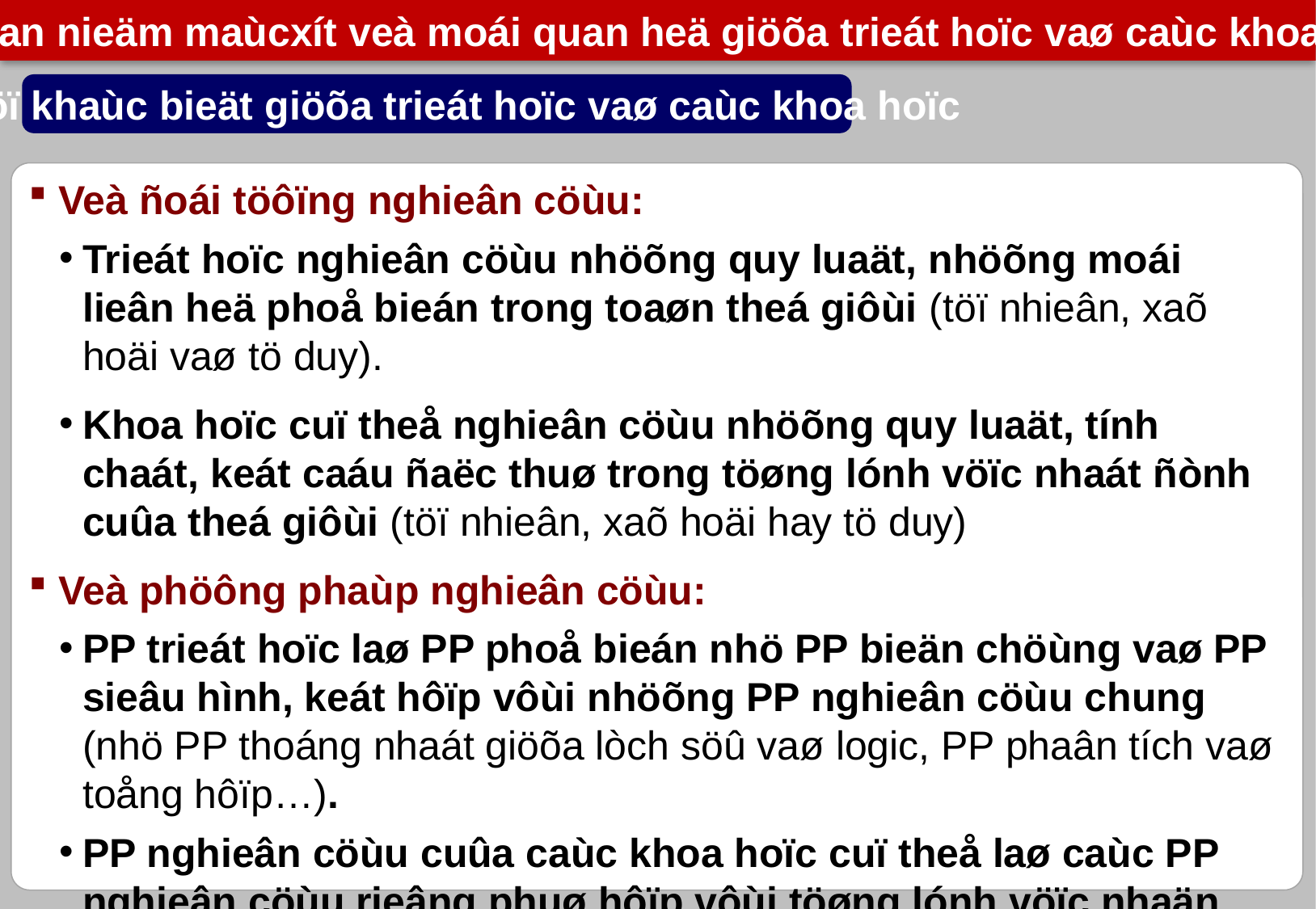

4. Quan nieäm maùcxít veà moái quan heä giöõa trieát hoïc vaø caùc khoa hoïc
Söï khaùc bieät giöõa trieát hoïc vaø caùc khoa hoïc
Veà ñoái töôïng nghieân cöùu:
Trieát hoïc nghieân cöùu nhöõng quy luaät, nhöõng moái lieân heä phoå bieán trong toaøn theá giôùi (töï nhieân, xaõ hoäi vaø tö duy).
Khoa hoïc cuï theå nghieân cöùu nhöõng quy luaät, tính chaát, keát caáu ñaëc thuø trong töøng lónh vöïc nhaát ñònh cuûa theá giôùi (töï nhieân, xaõ hoäi hay tö duy)
Veà phöông phaùp nghieân cöùu:
PP trieát hoïc laø PP phoå bieán nhö PP bieän chöùng vaø PP sieâu hình, keát hôïp vôùi nhöõng PP nghieân cöùu chung (nhö PP thoáng nhaát giöõa lòch söû vaø logic, PP phaân tích vaø toång hôïp…).
PP nghieân cöùu cuûa caùc khoa hoïc cuï theå laø caùc PP nghieân cöùu rieâng phuø hôïp vôùi töøng lónh vöïc nhaän thöùc rieâng bieät, laø caùc PP nghieân cöùu ñaëc thuø phuø hôïp vôùi ñoái töôïng nghieân cöùu cuï theå, ñöôïc xaây döïng tröôùc heát töø hieåu bieát veà ñoái töôïng nghieân cöùu cuï theå.